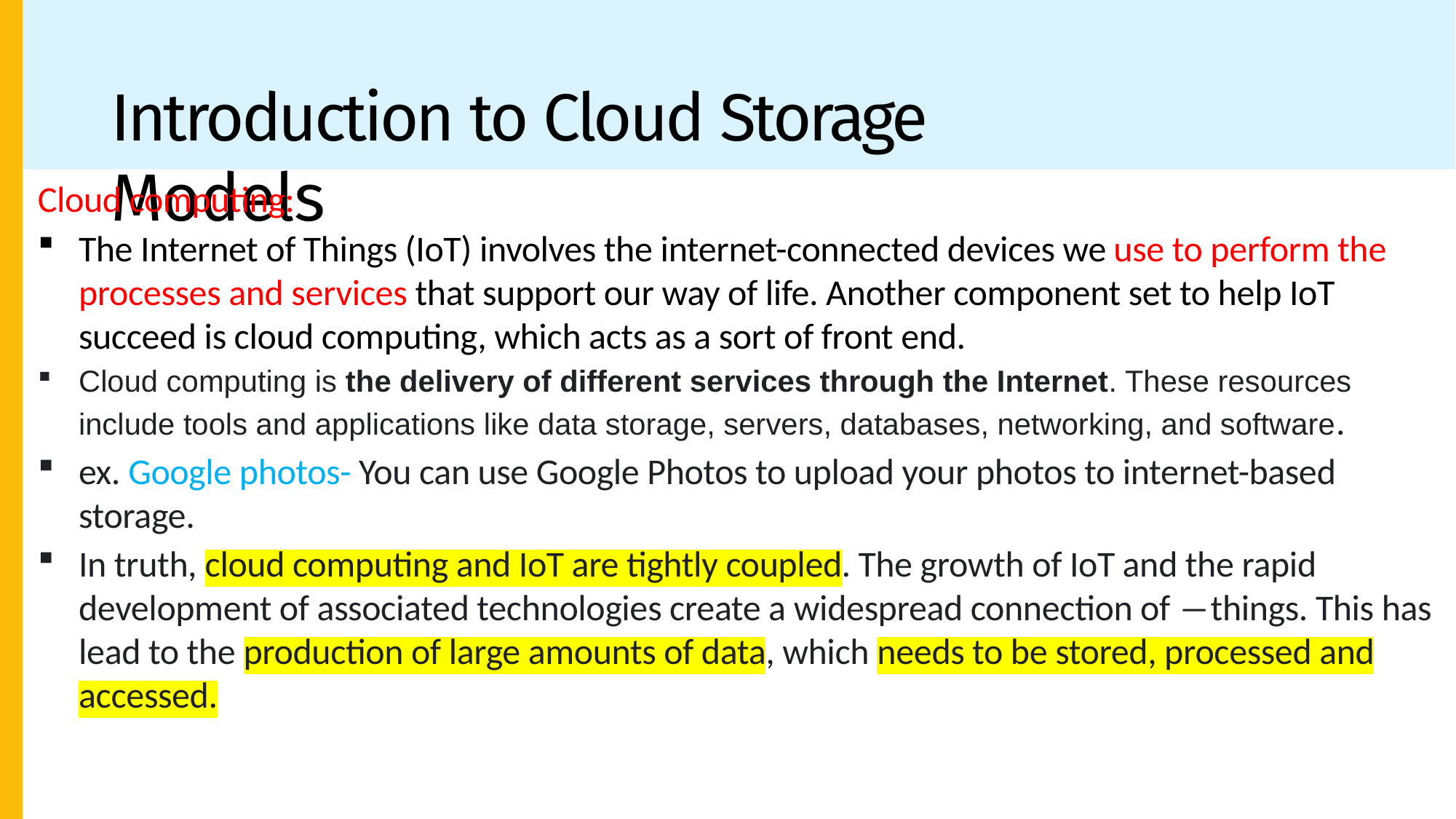

# Introduction to Cloud Storage Models
Cloud computing:
The Internet of Things (IoT) involves the internet-connected devices we use to perform the processes and services that support our way of life. Another component set to help IoT succeed is cloud computing, which acts as a sort of front end.
Cloud computing is the delivery of different services through the Internet. These resources include tools and applications like data storage, servers, databases, networking, and software.
ex. Google photos- You can use Google Photos to upload your photos to internet-based storage.
In truth, cloud computing and IoT are tightly coupled. The growth of IoT and the rapid development of associated technologies create a widespread connection of ―things. This has lead to the production of large amounts of data, which needs to be stored, processed and accessed.